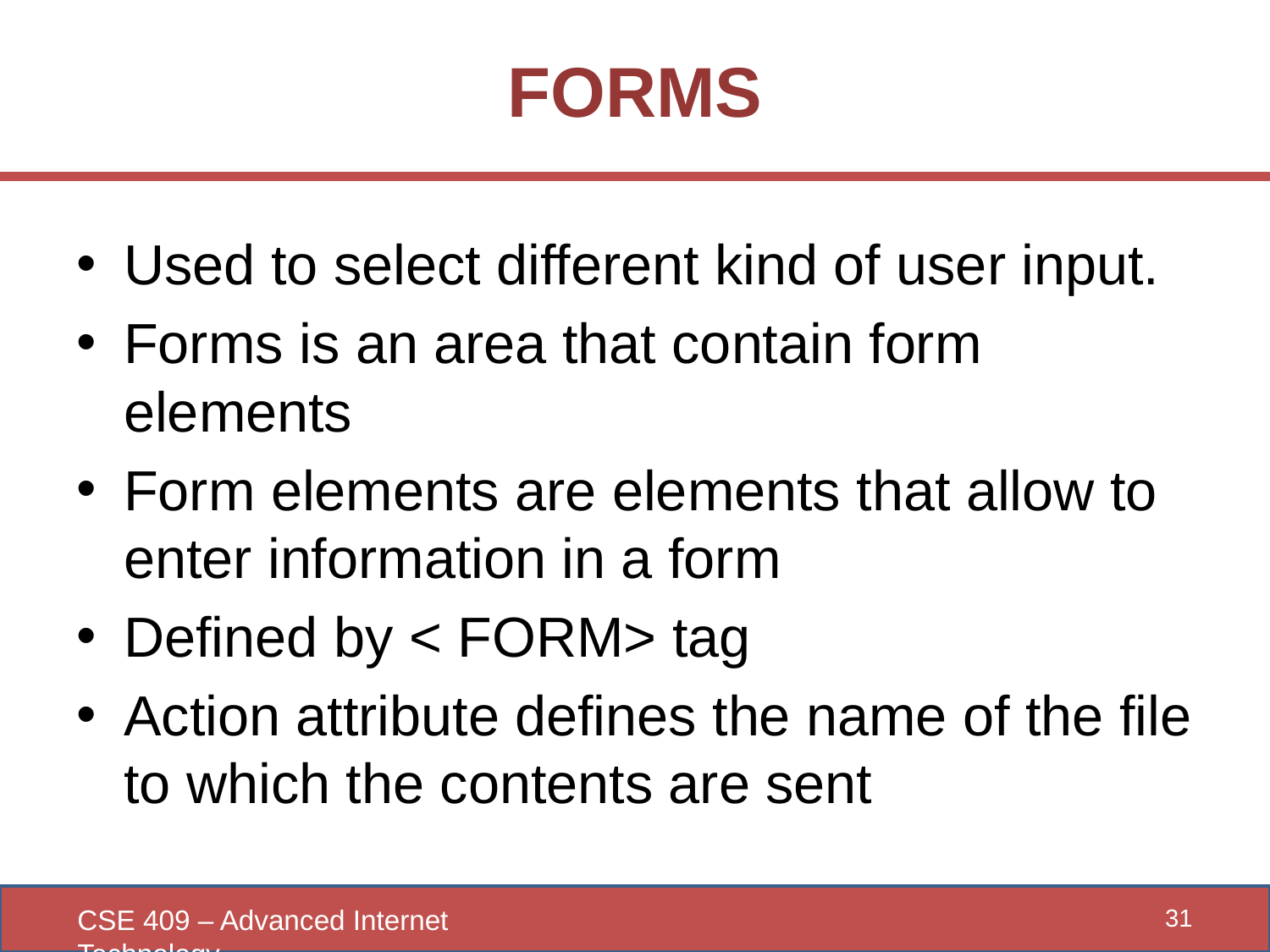

# FORMS
Used to select different kind of user input.
Forms is an area that contain form elements
Form elements are elements that allow to enter information in a form
Defined by < FORM> tag
Action attribute defines the name of the file to which the contents are sent